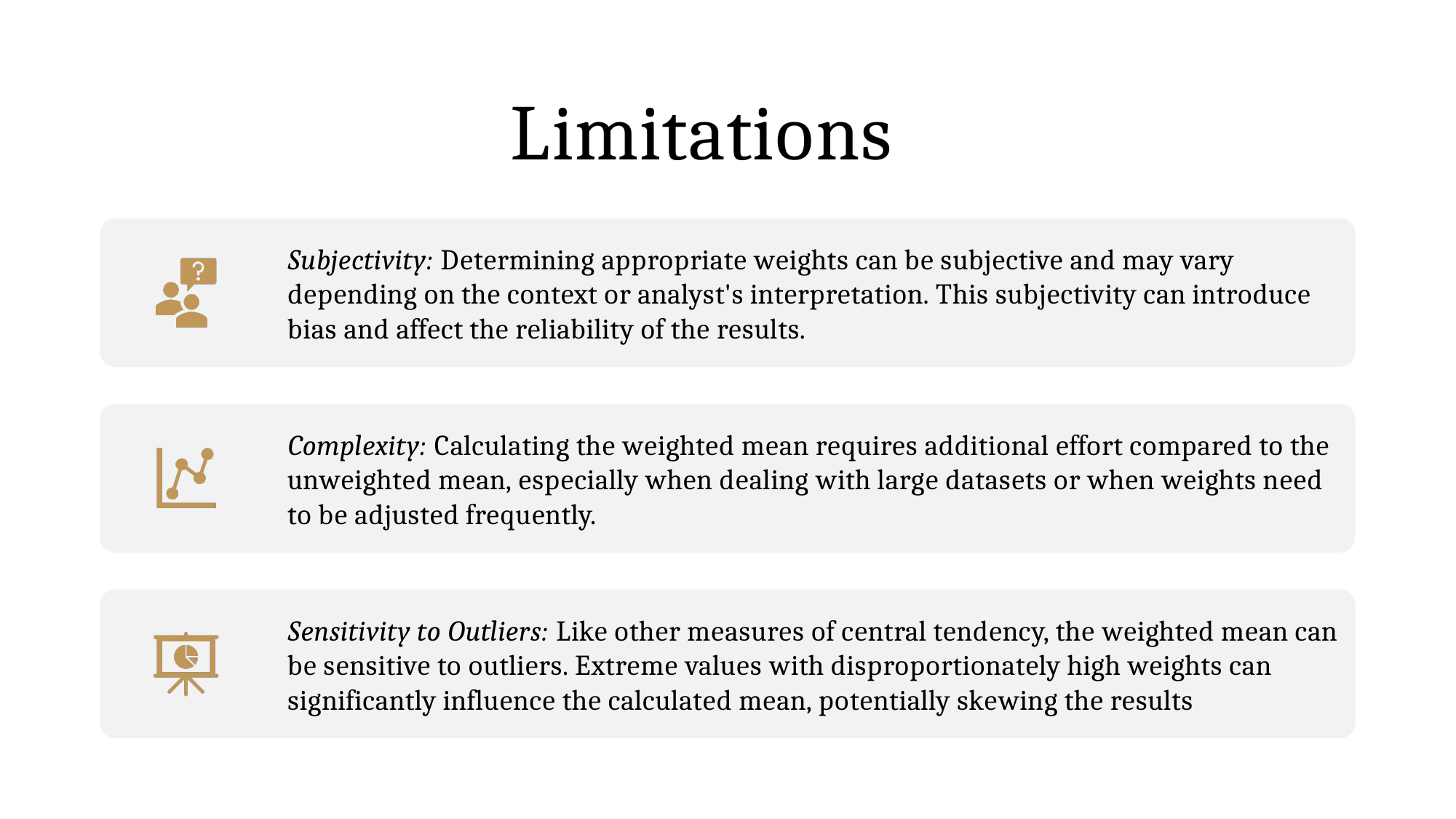

# Limitations
Subjectivity: Determining appropriate weights can be subjective and may vary depending on the context or analyst's interpretation. This subjectivity can introduce bias and affect the reliability of the results.
Complexity: Calculating the weighted mean requires additional effort compared to the unweighted mean, especially when dealing with large datasets or when weights need to be adjusted frequently.
Sensitivity to Outliers: Like other measures of central tendency, the weighted mean can be sensitive to outliers. Extreme values with disproportionately high weights can significantly influence the calculated mean, potentially skewing the results